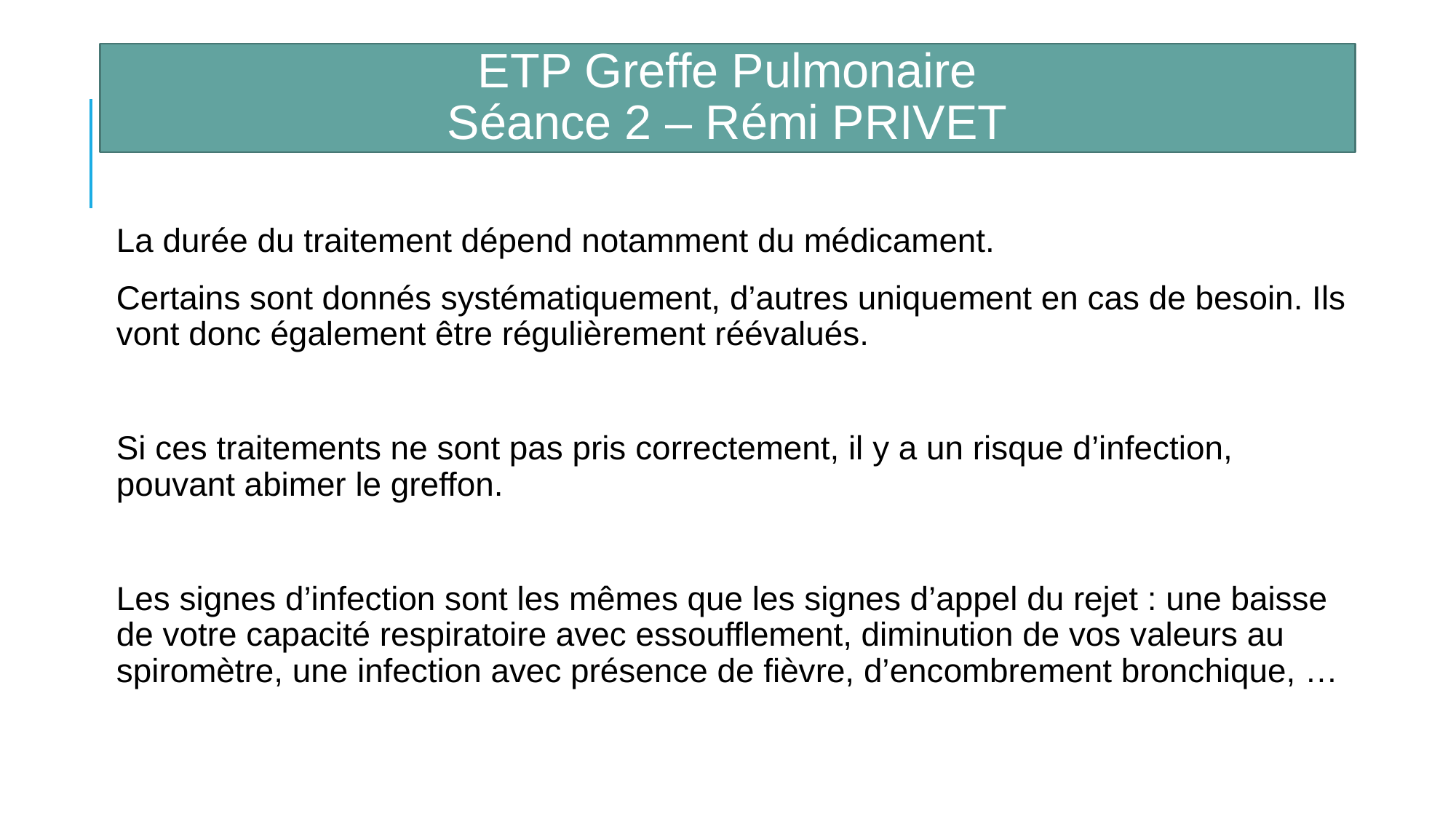

ETP Greffe Pulmonaire
Séance 2 – Rémi PRIVET
La durée du traitement dépend notamment du médicament.
Certains sont donnés systématiquement, d’autres uniquement en cas de besoin. Ils vont donc également être régulièrement réévalués.

Si ces traitements ne sont pas pris correctement, il y a un risque d’infection, pouvant abimer le greffon.

Les signes d’infection sont les mêmes que les signes d’appel du rejet : une baisse de votre capacité respiratoire avec essoufflement, diminution de vos valeurs au spiromètre, une infection avec présence de fièvre, d’encombrement bronchique, …